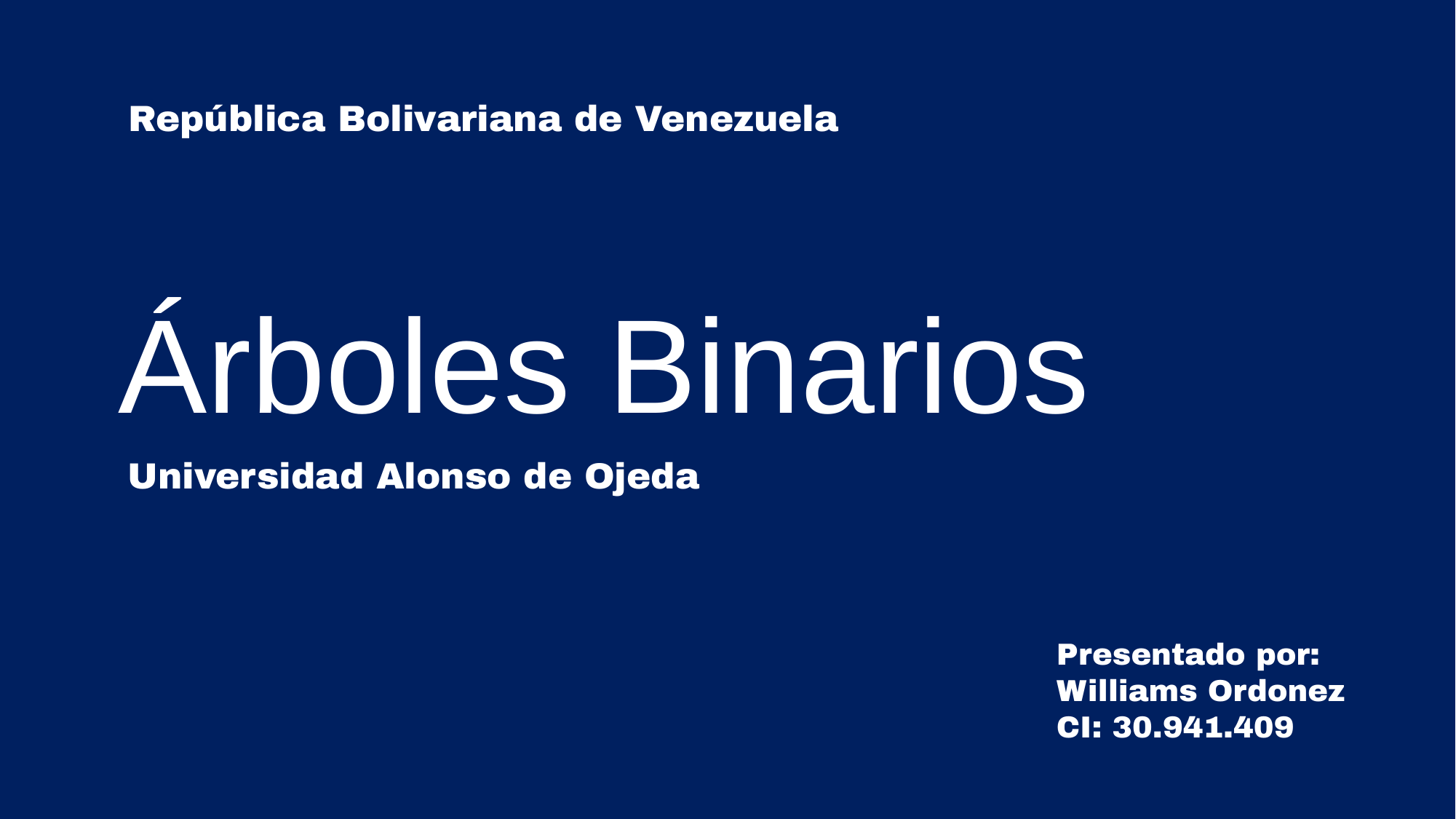

República Bolivariana de Venezuela
Árboles Binarios
Universidad Alonso de Ojeda
Presentado por:
Williams Ordonez
CI: 30.941.409